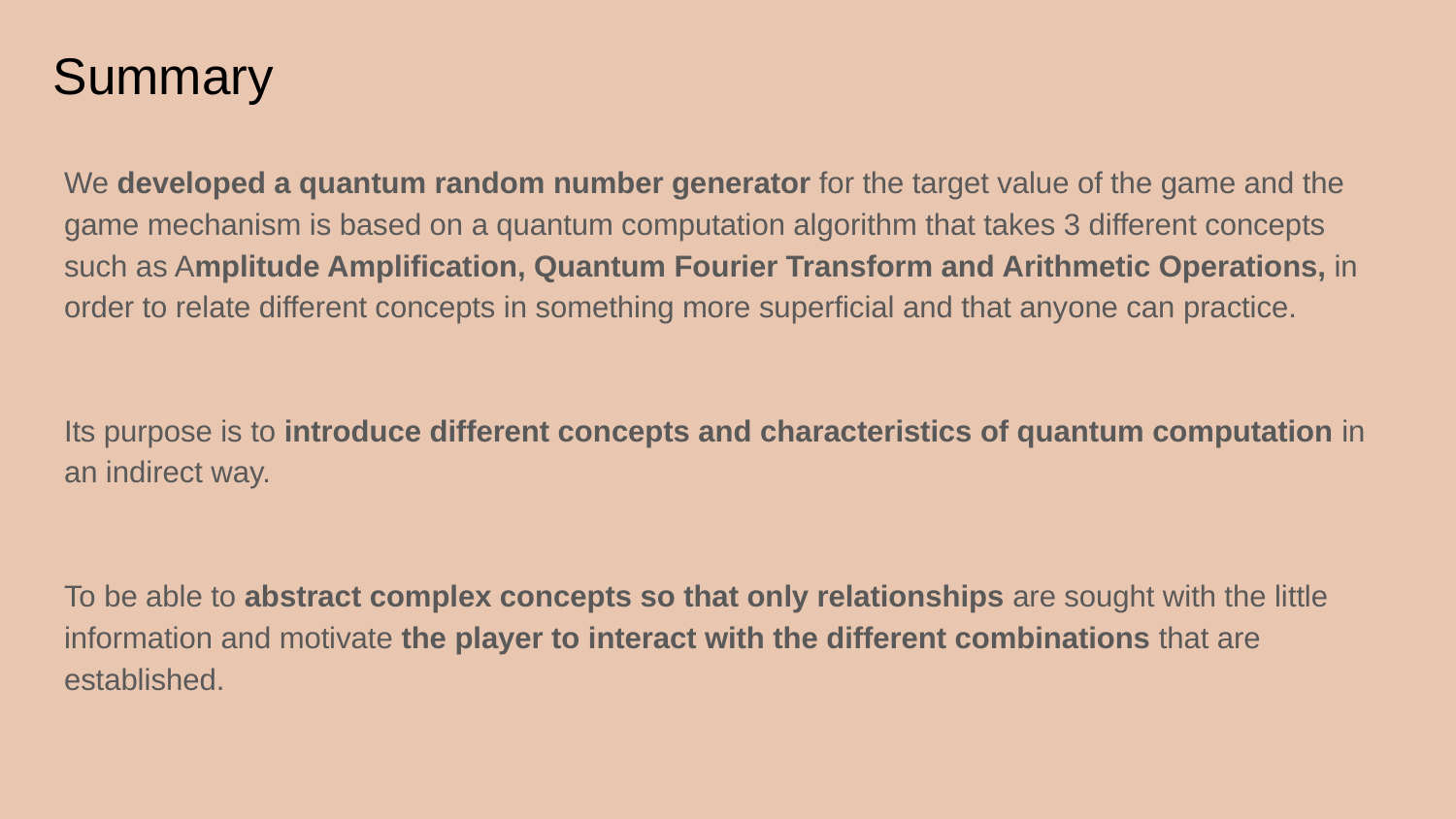

# Summary
We developed a quantum random number generator for the target value of the game and the game mechanism is based on a quantum computation algorithm that takes 3 different concepts such as Amplitude Amplification, Quantum Fourier Transform and Arithmetic Operations, in order to relate different concepts in something more superficial and that anyone can practice.

Its purpose is to introduce different concepts and characteristics of quantum computation in an indirect way.

To be able to abstract complex concepts so that only relationships are sought with the little information and motivate the player to interact with the different combinations that are established.